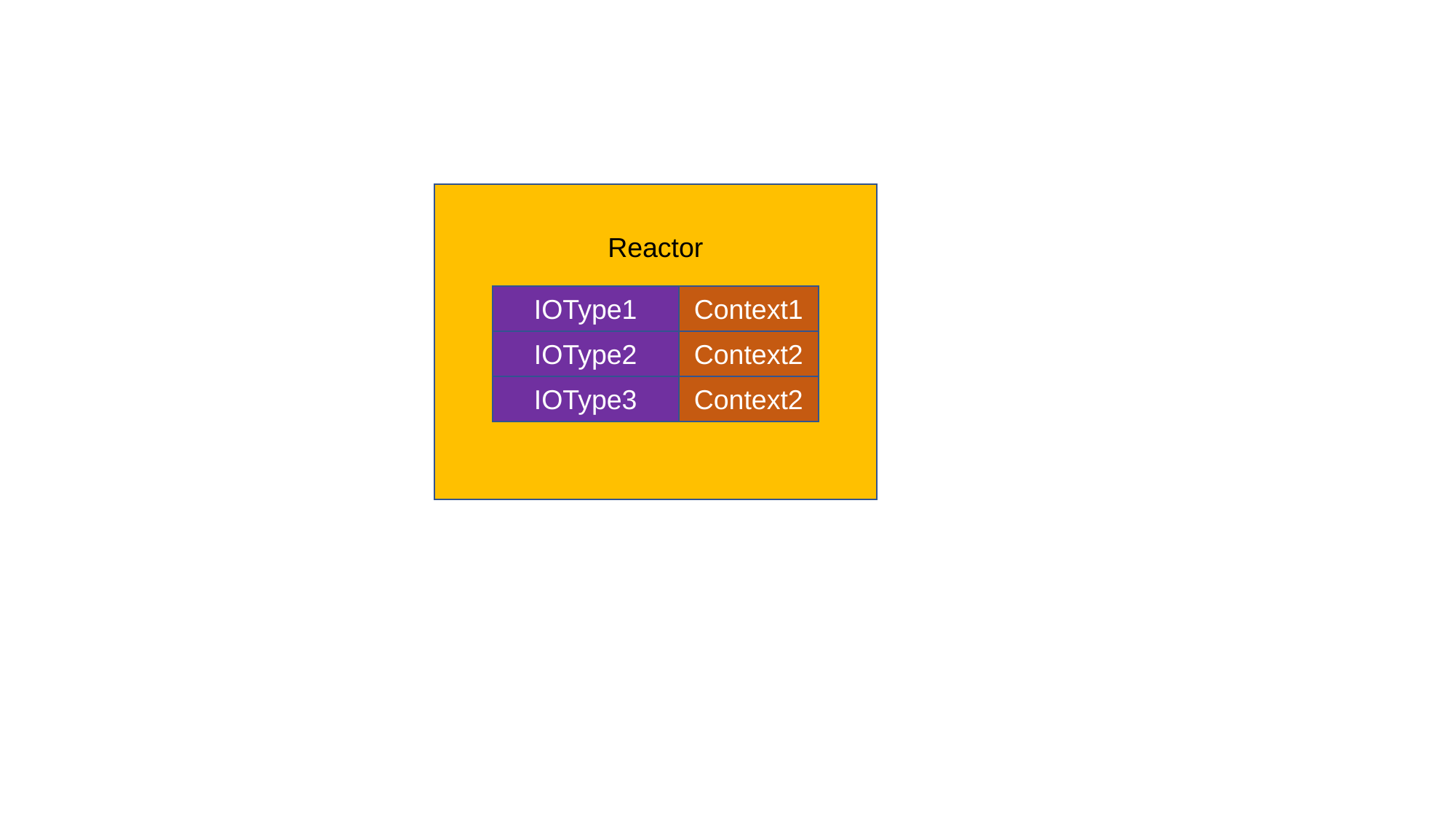

Reactor
IOType1
Context1
IOType2
Context2
IOType3
Context2